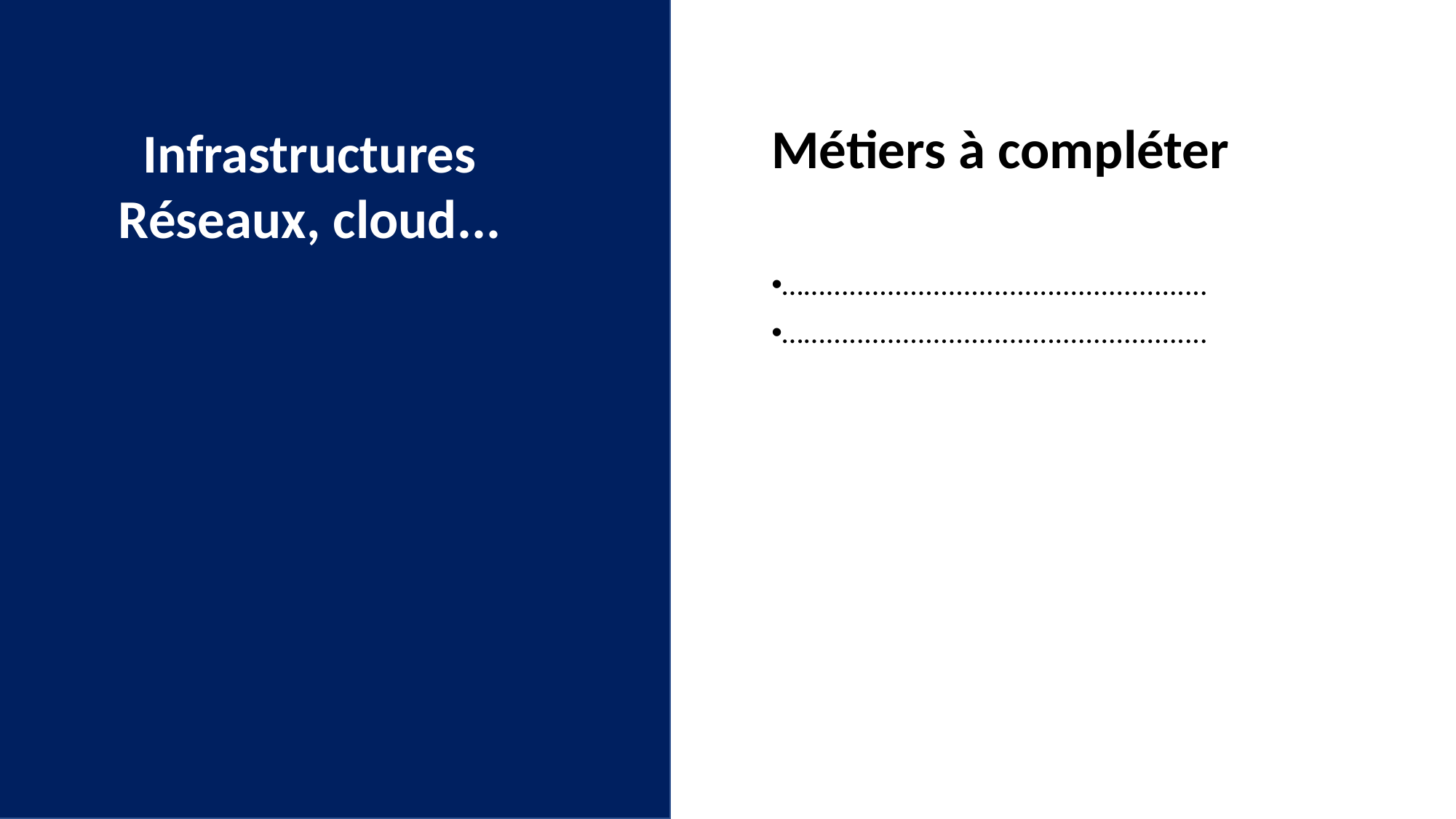

Métiers à compléter

….....................................................
….....................................................
Infrastructures
Réseaux, cloud...